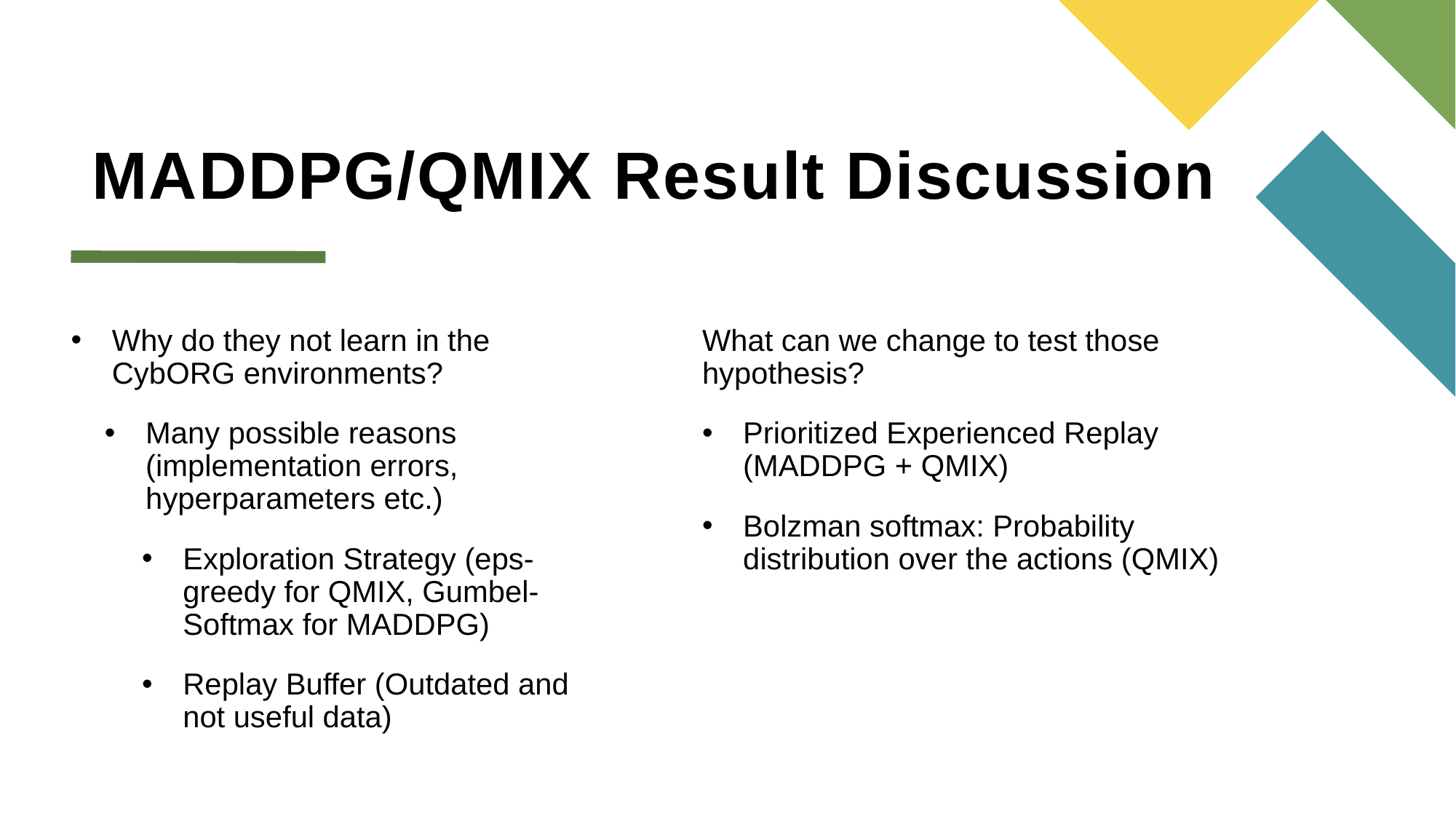

# MADDPG/QMIX Result Discussion
Why do they not learn in the CybORG environments?
Many possible reasons (implementation errors, hyperparameters etc.)
Exploration Strategy (eps-greedy for QMIX, Gumbel-Softmax for MADDPG)
Replay Buffer (Outdated and not useful data)
What can we change to test those hypothesis?
Prioritized Experienced Replay (MADDPG + QMIX)
Bolzman softmax: Probability distribution over the actions (QMIX)